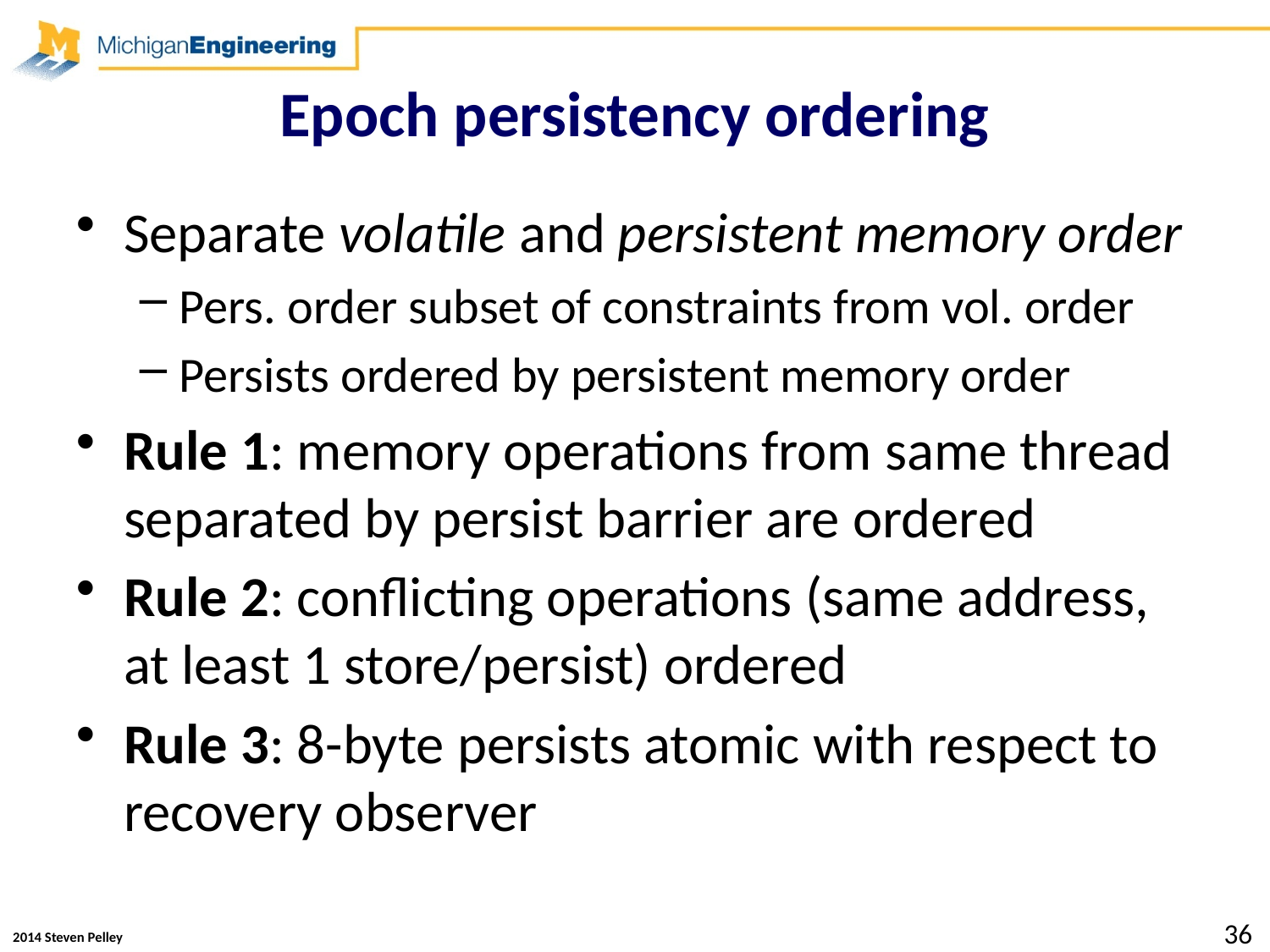

# Epoch persistency ordering
Separate volatile and persistent memory order
Pers. order subset of constraints from vol. order
Persists ordered by persistent memory order
Rule 1: memory operations from same thread separated by persist barrier are ordered
Rule 2: conflicting operations (same address, at least 1 store/persist) ordered
Rule 3: 8-byte persists atomic with respect to recovery observer
36